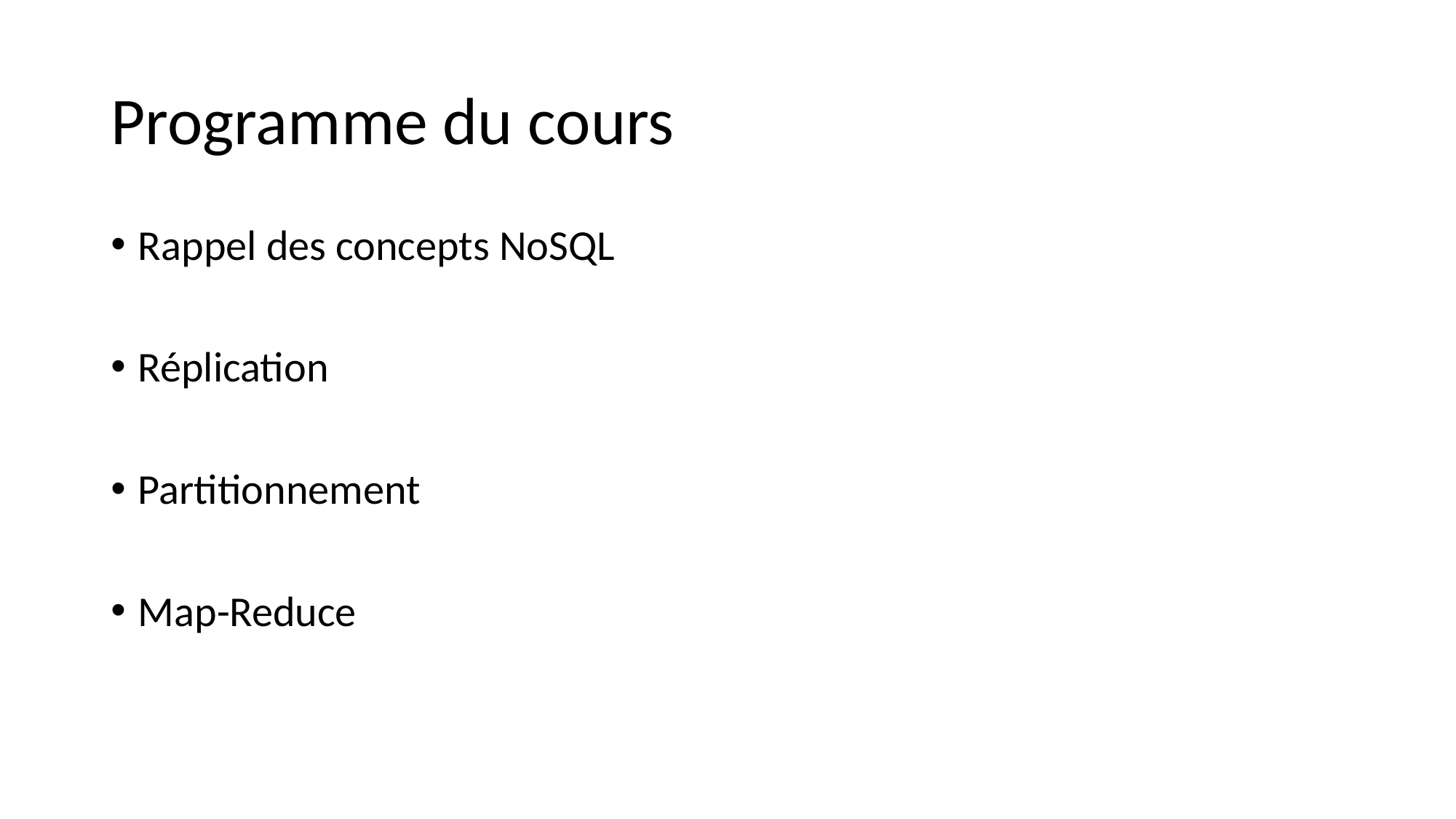

# Programme du cours
Rappel des concepts NoSQL

Réplication

Partitionnement

Map-Reduce